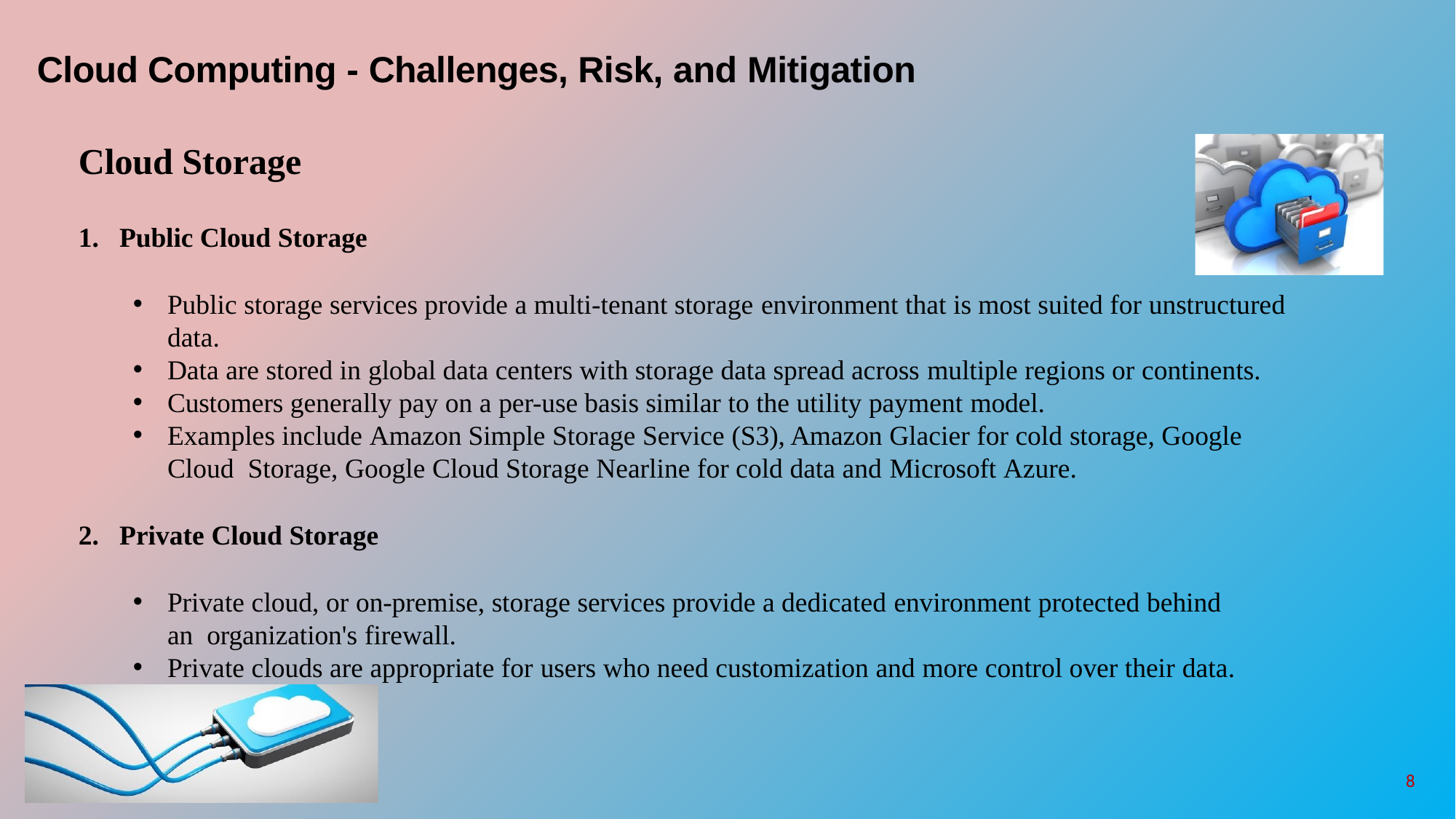

# Cloud Computing - Challenges, Risk, and Mitigation

Cloud Storage

Public Cloud Storage

Public storage services provide a multi-tenant storage environment that is most suited for unstructured data.
Data are stored in global data centers with storage data spread across multiple regions or continents.
Customers generally pay on a per-use basis similar to the utility payment model.
Examples include Amazon Simple Storage Service (S3), Amazon Glacier for cold storage, Google Cloud  Storage, Google Cloud Storage Nearline for cold data and Microsoft Azure.

Private Cloud Storage

Private cloud, or on-premise, storage services provide a dedicated environment protected behind an  organization's firewall.
Private clouds are appropriate for users who need customization and more control over their data.

8